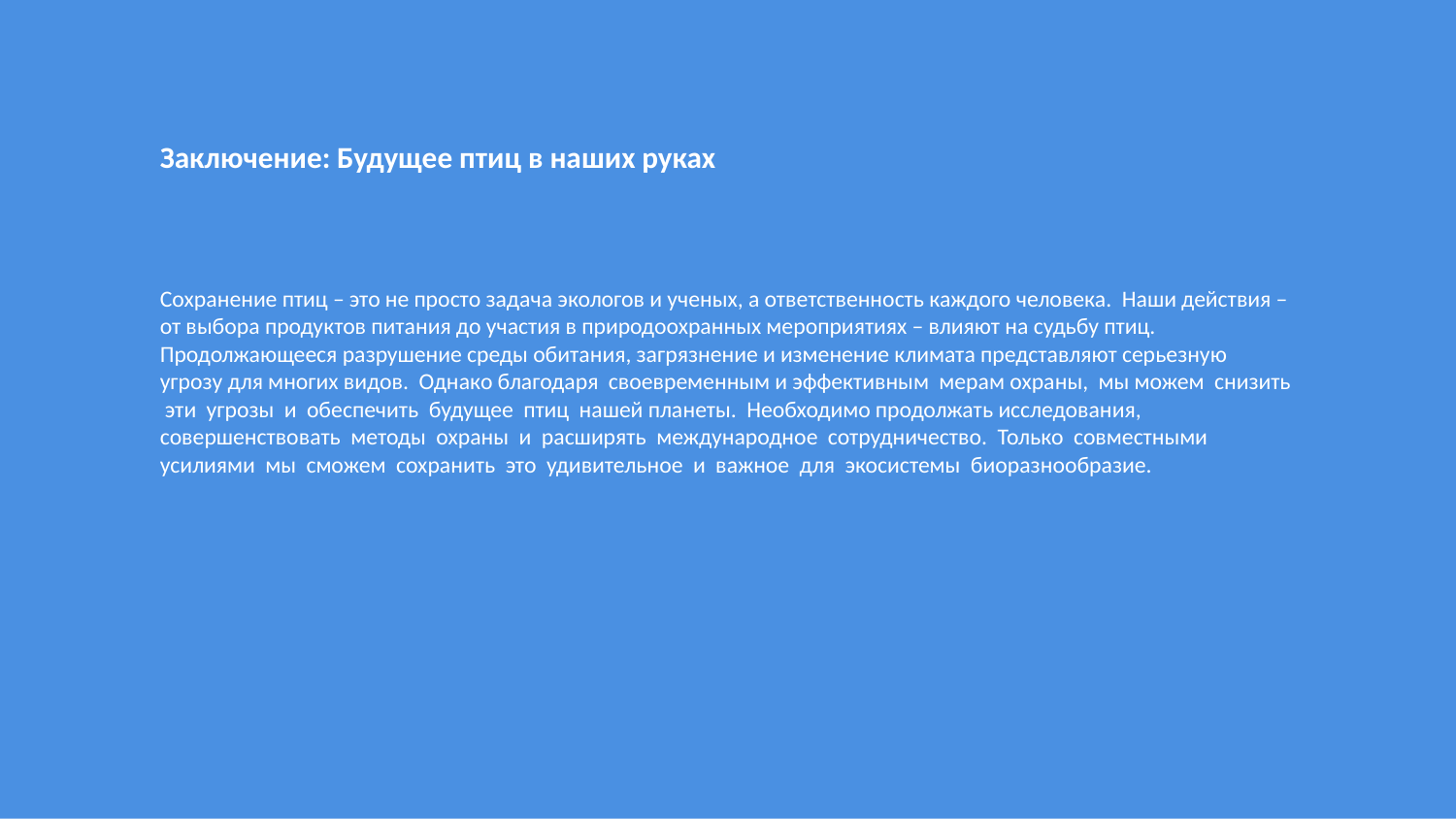

Заключение: Будущее птиц в наших руках
Сохранение птиц – это не просто задача экологов и ученых, а ответственность каждого человека.  Наши действия – от выбора продуктов питания до участия в природоохранных мероприятиях – влияют на судьбу птиц.  Продолжающееся разрушение среды обитания, загрязнение и изменение климата представляют серьезную угрозу для многих видов.  Однако благодаря  своевременным и эффективным  мерам охраны,  мы можем  снизить  эти  угрозы  и  обеспечить  будущее  птиц  нашей планеты.  Необходимо продолжать исследования,  совершенствовать  методы  охраны  и  расширять  международное  сотрудничество.  Только  совместными  усилиями  мы  сможем  сохранить  это  удивительное  и  важное  для  экосистемы  биоразнообразие.